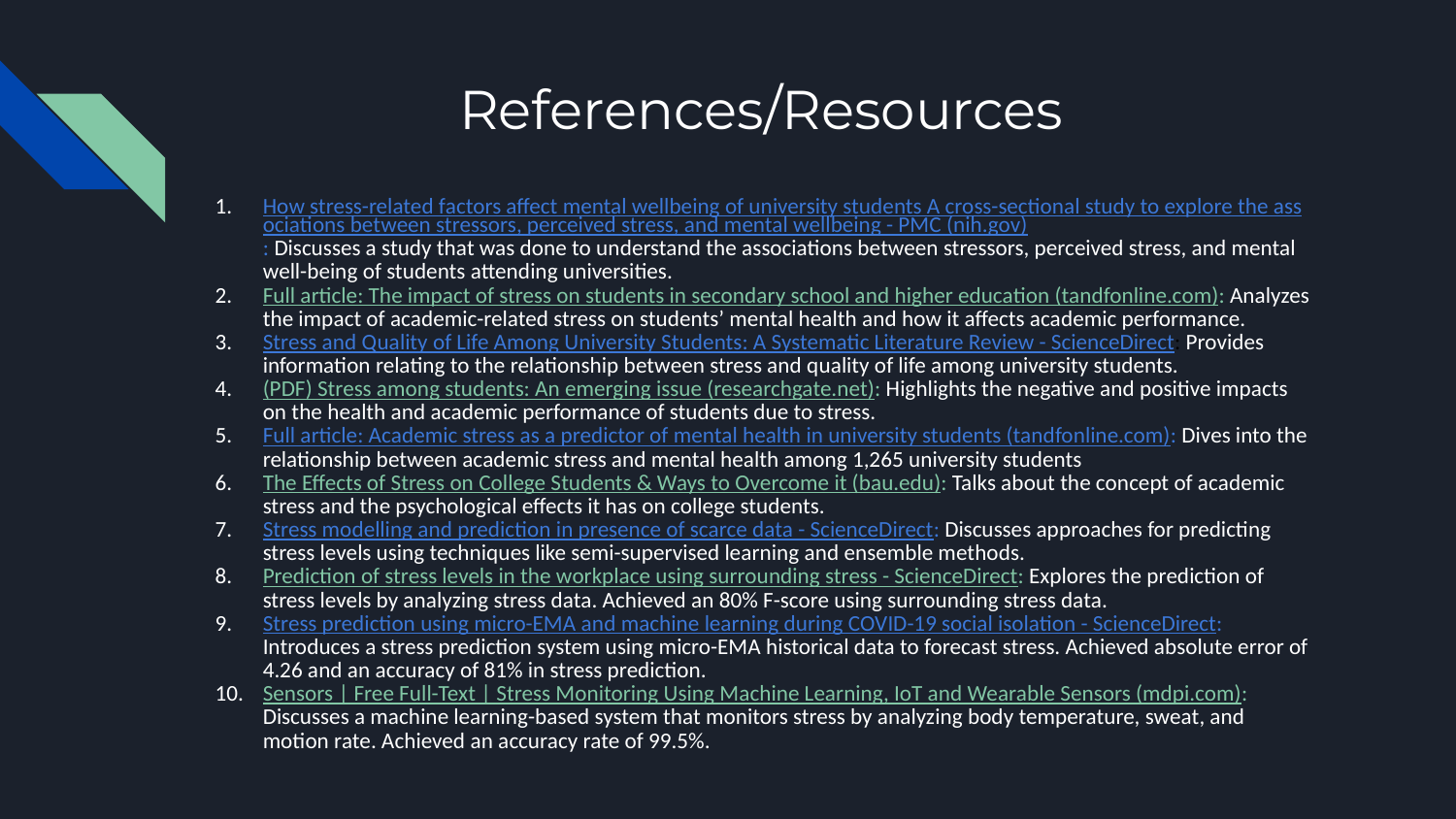

# References/Resources
How stress-related factors affect mental wellbeing of university students A cross-sectional study to explore the associations between stressors, perceived stress, and mental wellbeing - PMC (nih.gov): Discusses a study that was done to understand the associations between stressors, perceived stress, and mental well-being of students attending universities.
Full article: The impact of stress on students in secondary school and higher education (tandfonline.com): Analyzes the impact of academic-related stress on students’ mental health and how it affects academic performance.
Stress and Quality of Life Among University Students: A Systematic Literature Review - ScienceDirect: Provides information relating to the relationship between stress and quality of life among university students.
(PDF) Stress among students: An emerging issue (researchgate.net): Highlights the negative and positive impacts on the health and academic performance of students due to stress.
Full article: Academic stress as a predictor of mental health in university students (tandfonline.com): Dives into the relationship between academic stress and mental health among 1,265 university students
The Effects of Stress on College Students & Ways to Overcome it (bau.edu): Talks about the concept of academic stress and the psychological effects it has on college students.
Stress modelling and prediction in presence of scarce data - ScienceDirect: Discusses approaches for predicting stress levels using techniques like semi-supervised learning and ensemble methods.
Prediction of stress levels in the workplace using surrounding stress - ScienceDirect: Explores the prediction of stress levels by analyzing stress data. Achieved an 80% F-score using surrounding stress data.
Stress prediction using micro-EMA and machine learning during COVID-19 social isolation - ScienceDirect: Introduces a stress prediction system using micro-EMA historical data to forecast stress. Achieved absolute error of 4.26 and an accuracy of 81% in stress prediction.
Sensors | Free Full-Text | Stress Monitoring Using Machine Learning, IoT and Wearable Sensors (mdpi.com): Discusses a machine learning-based system that monitors stress by analyzing body temperature, sweat, and motion rate. Achieved an accuracy rate of 99.5%.